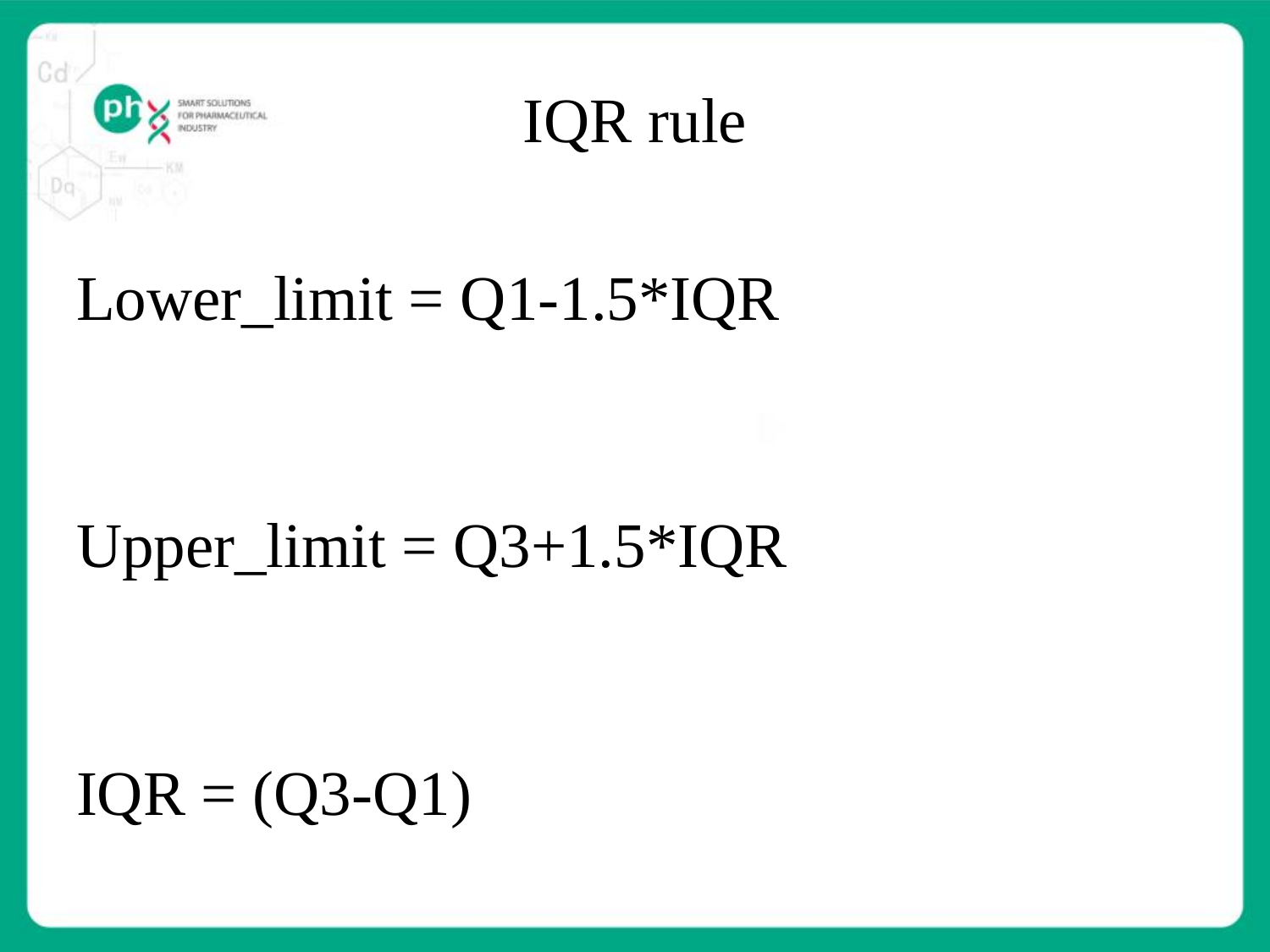

# IQR rule

Lower_limit = Q1-1.5*IQR

Upper_limit = Q3+1.5*IQR

IQR = (Q3-Q1)